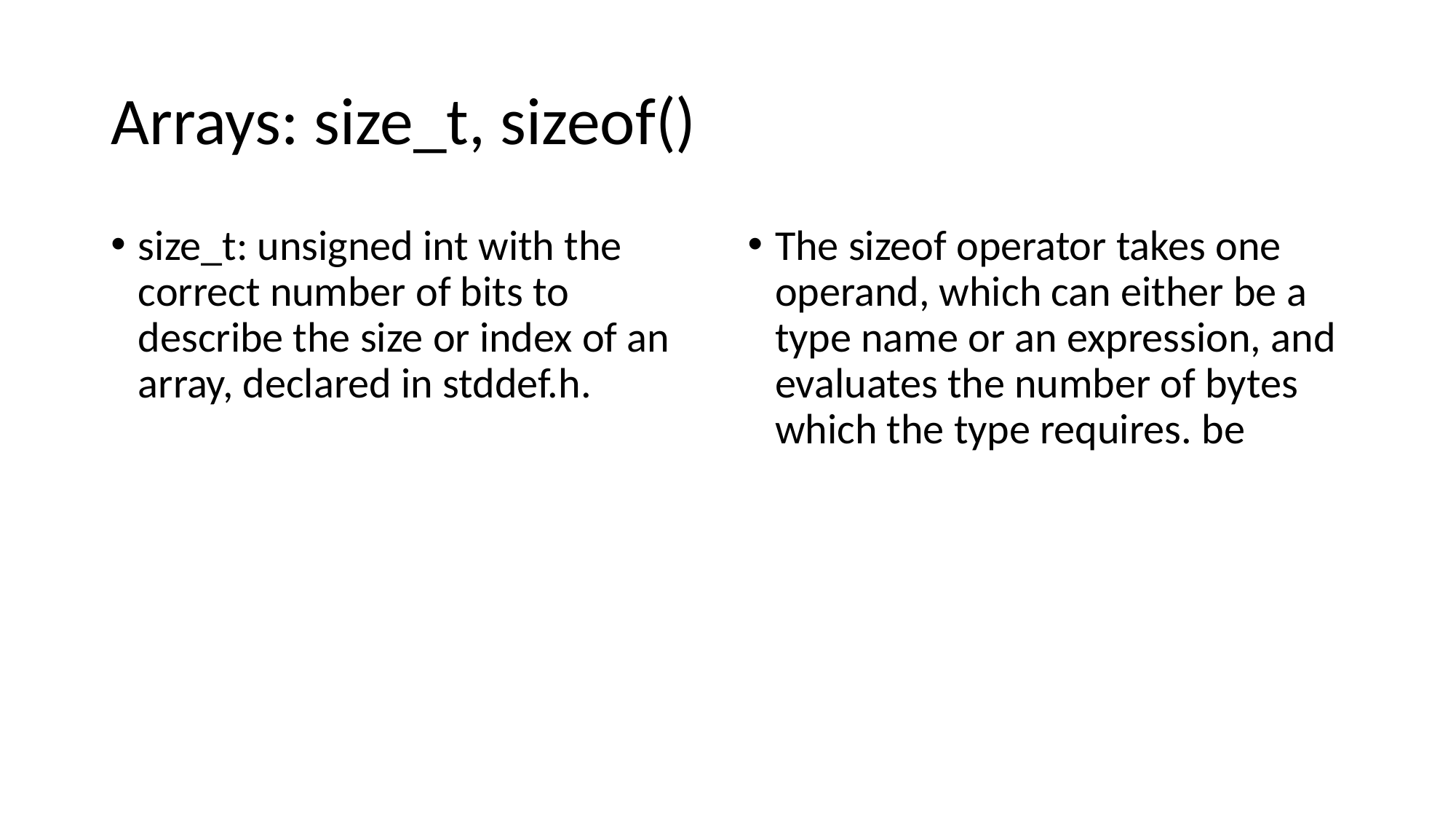

# Arrays: size_t, sizeof()
size_t: unsigned int with the correct number of bits to describe the size or index of an array, declared in stddef.h.
The sizeof operator takes one operand, which can either be a type name or an expression, and evaluates the number of bytes which the type requires. be